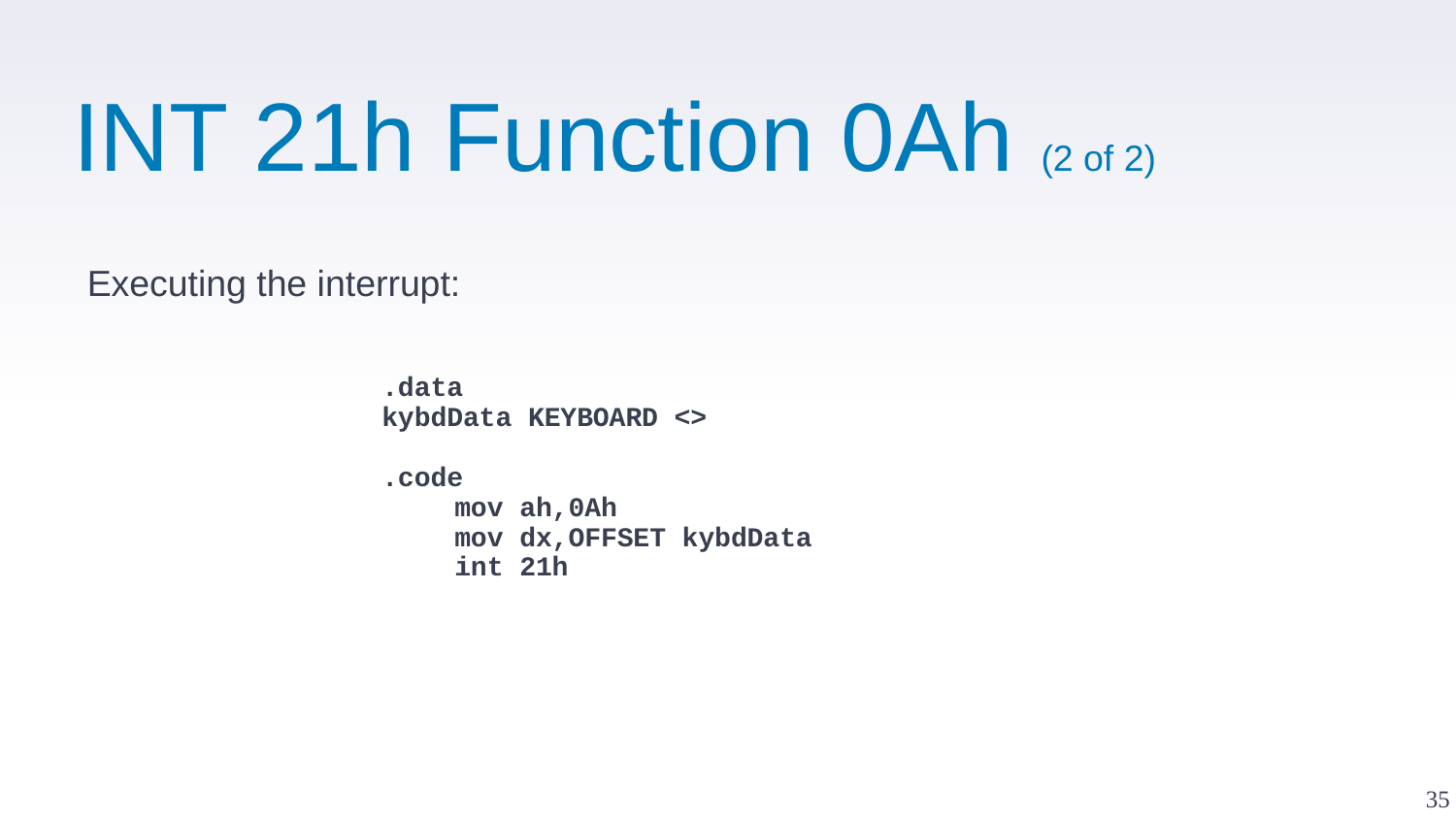

# INT 21h Function 0Ah (2 of 2)
Executing the interrupt:
.data
kybdData KEYBOARD <>

.code
	mov ah,0Ah
	mov dx,OFFSET kybdData
	int 21h

35